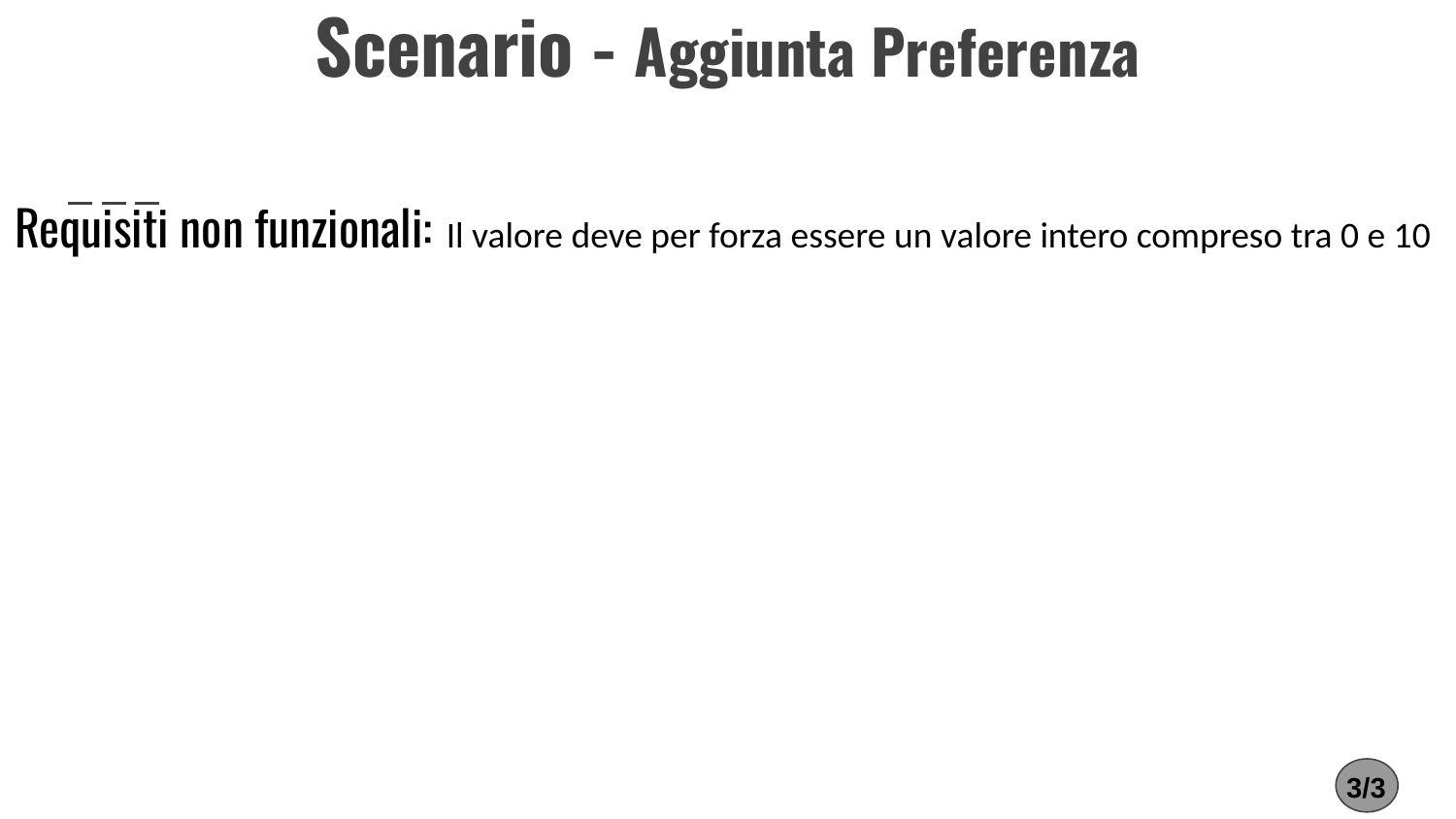

# Scenario - Aggiunta Preferenza

Requisiti non funzionali: Il valore deve per forza essere un valore intero compreso tra 0 e 10
3/3